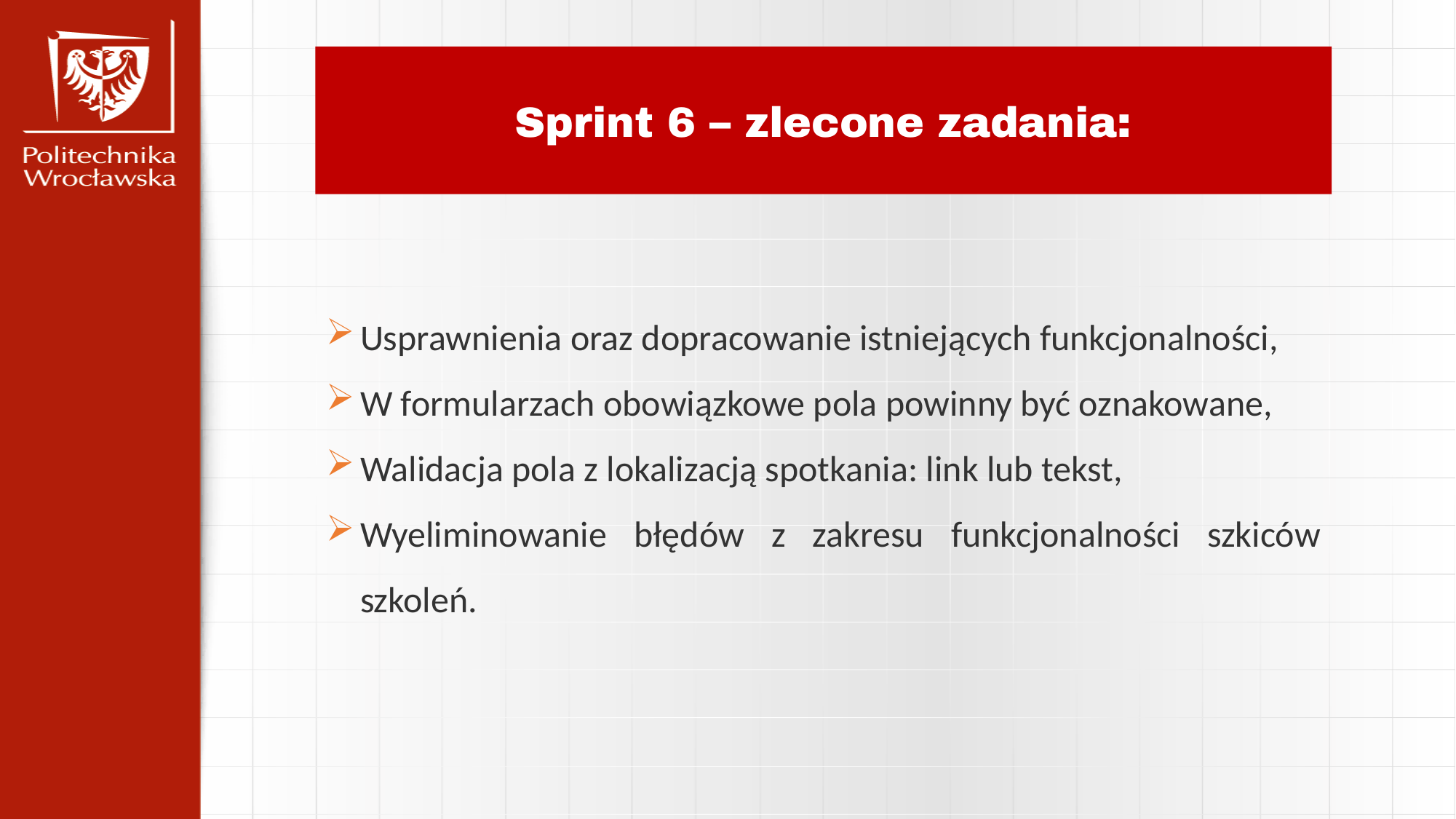

Sprint 6 – zlecone zadania:
Usprawnienia oraz dopracowanie istniejących funkcjonalności,
W formularzach obowiązkowe pola powinny być oznakowane,
Walidacja pola z lokalizacją spotkania: link lub tekst,
Wyeliminowanie błędów z zakresu funkcjonalności szkiców szkoleń.